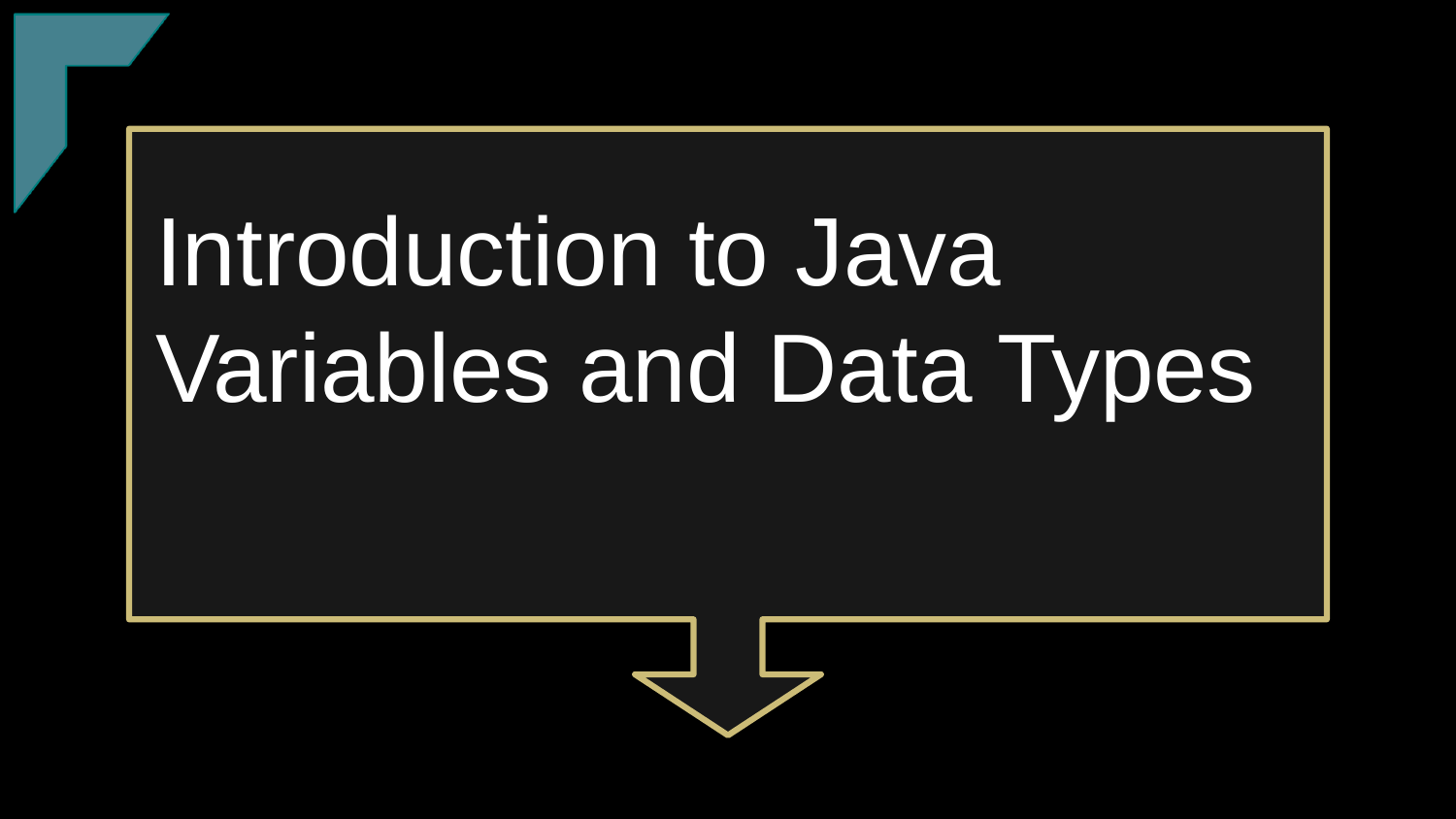

Introduction to Java Variables and Data Types